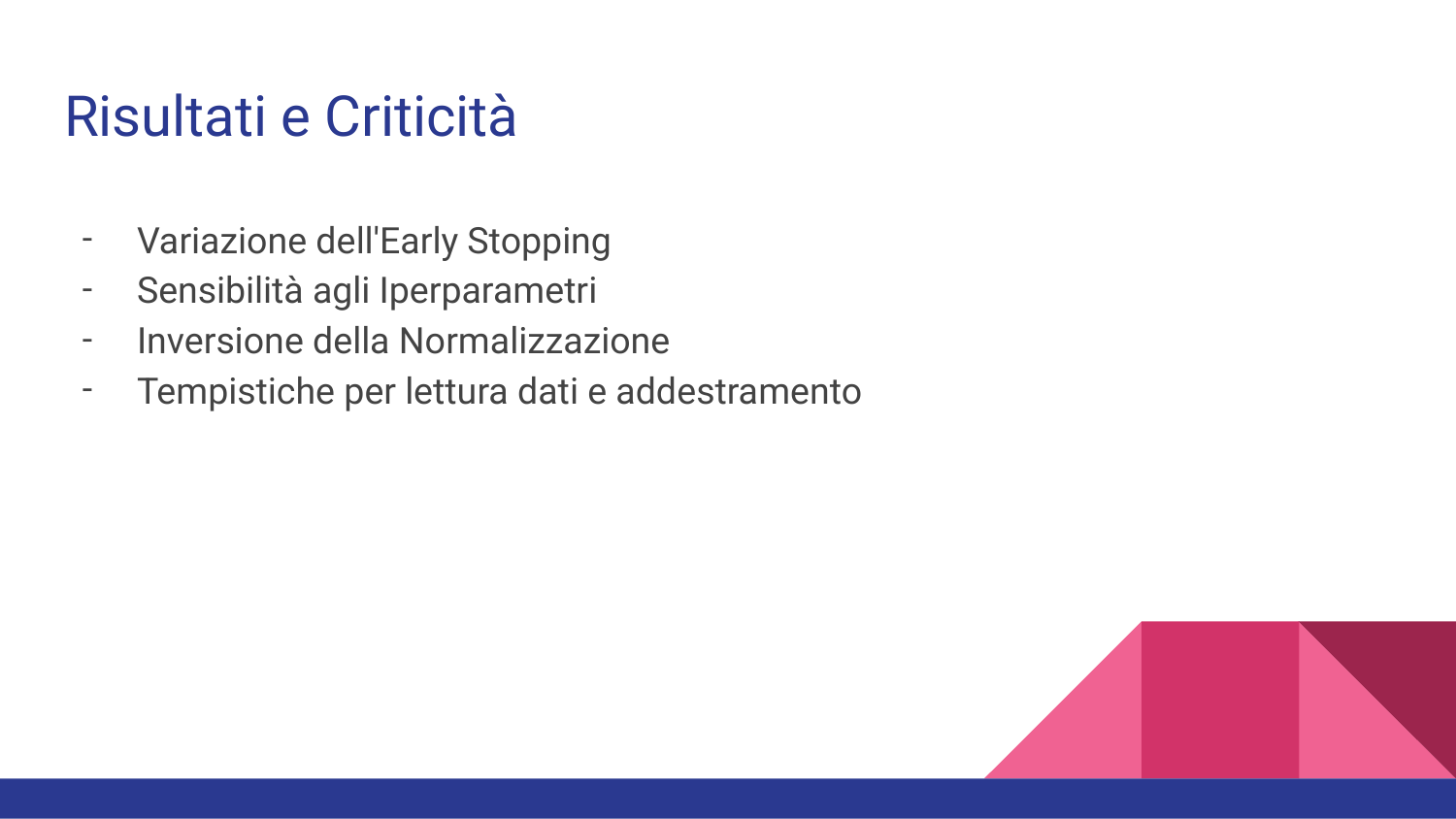

# Risultati e Criticità
Variazione dell'Early Stopping
Sensibilità agli Iperparametri
Inversione della Normalizzazione
Tempistiche per lettura dati e addestramento